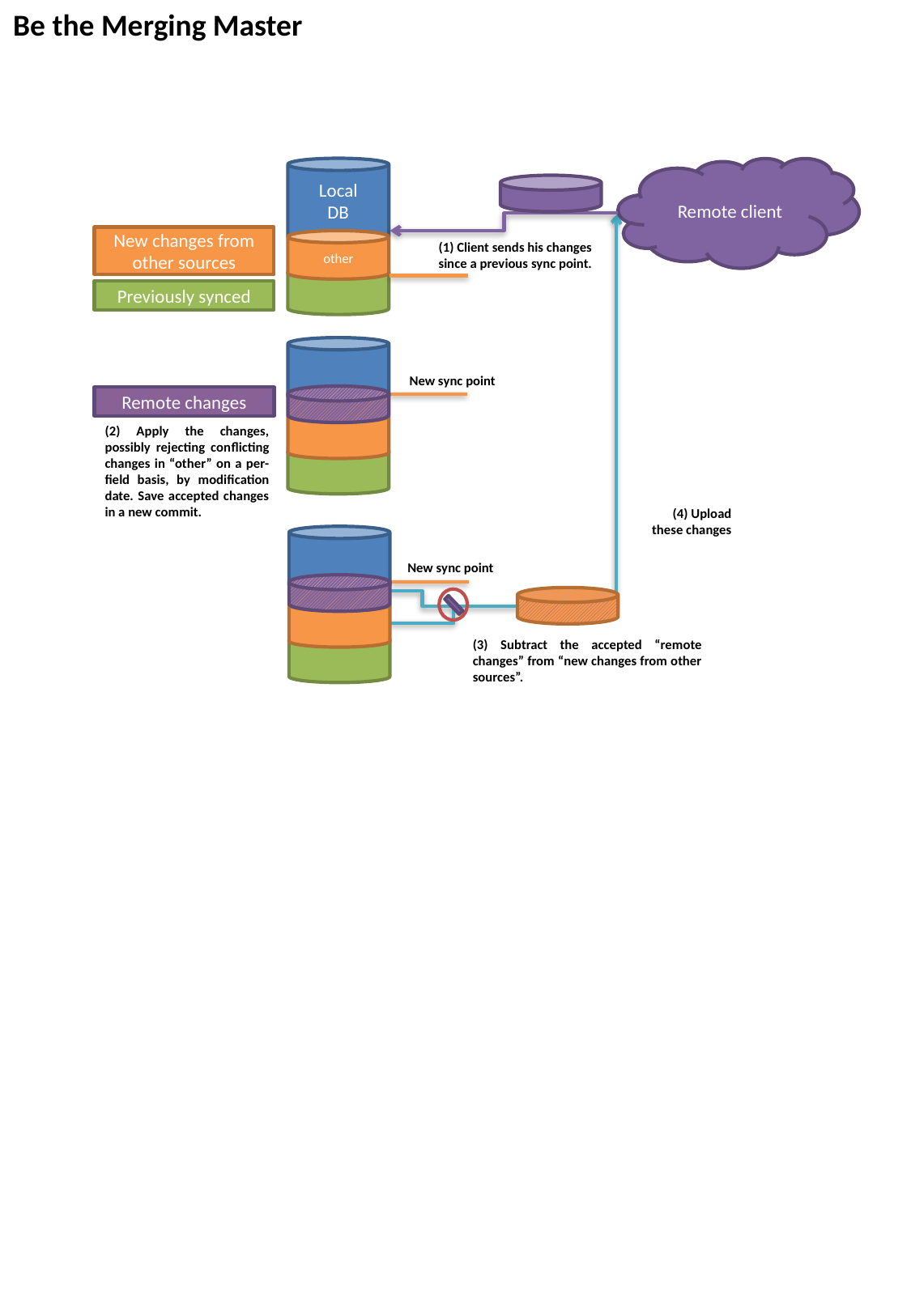

Be the Merging Master

Local
DB

other

Remote client

New changes from other sources
(1) Client sends his changes since a previous sync point.
Previously synced

New sync point
Remote changes
(2) Apply the changes, possibly rejecting con­flict­ing changes in “other” on a per-field basis, by modifi­cation date. Save accepted changes in a new commit.
(4) Upload these changes

New sync point

(3) Subtract the accepted “remote changes” from “new changes from other sources”.